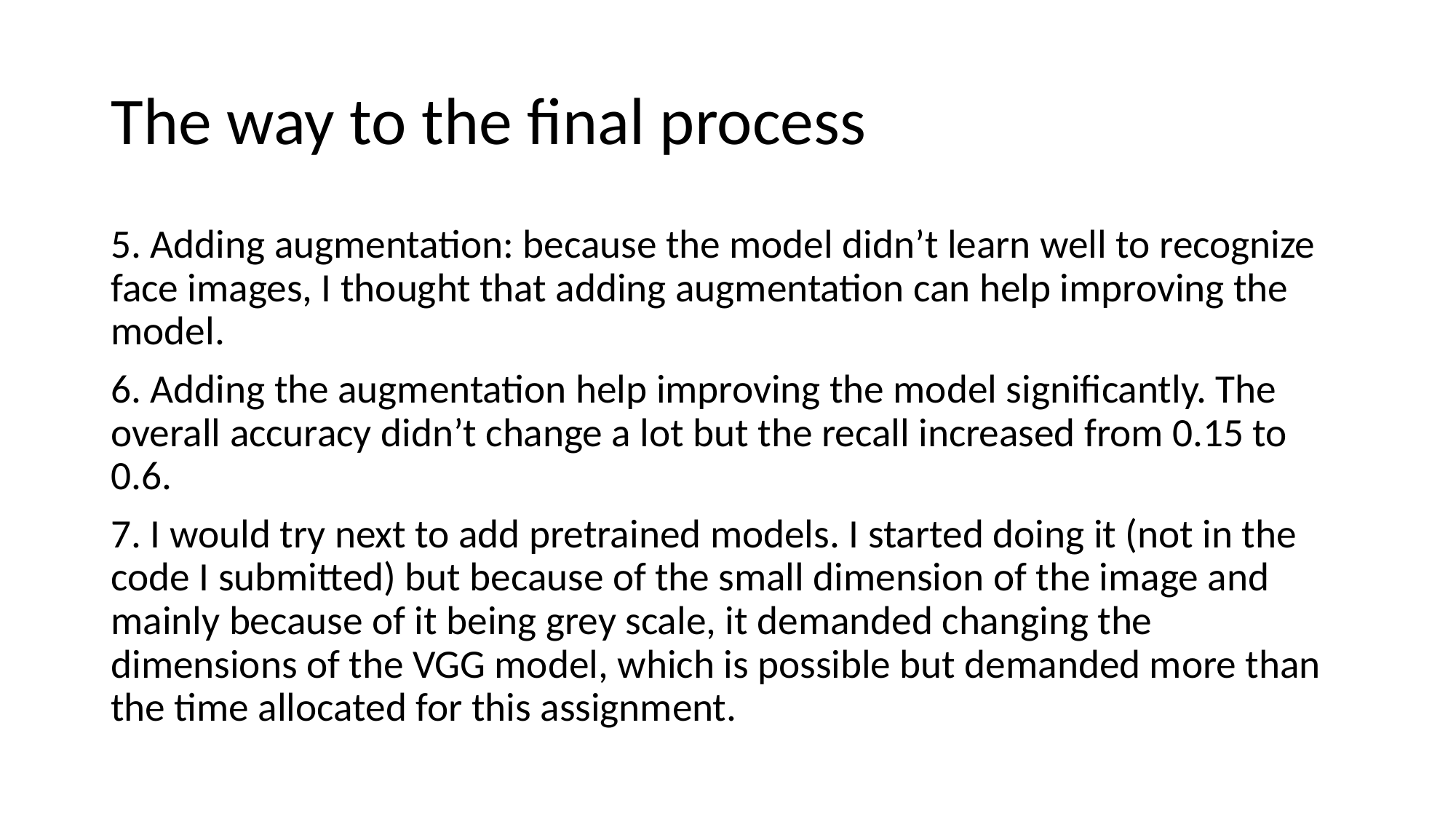

# The way to the final process
5. Adding augmentation: because the model didn’t learn well to recognize face images, I thought that adding augmentation can help improving the model.
6. Adding the augmentation help improving the model significantly. The overall accuracy didn’t change a lot but the recall increased from 0.15 to 0.6.
7. I would try next to add pretrained models. I started doing it (not in the code I submitted) but because of the small dimension of the image and mainly because of it being grey scale, it demanded changing the dimensions of the VGG model, which is possible but demanded more than the time allocated for this assignment.